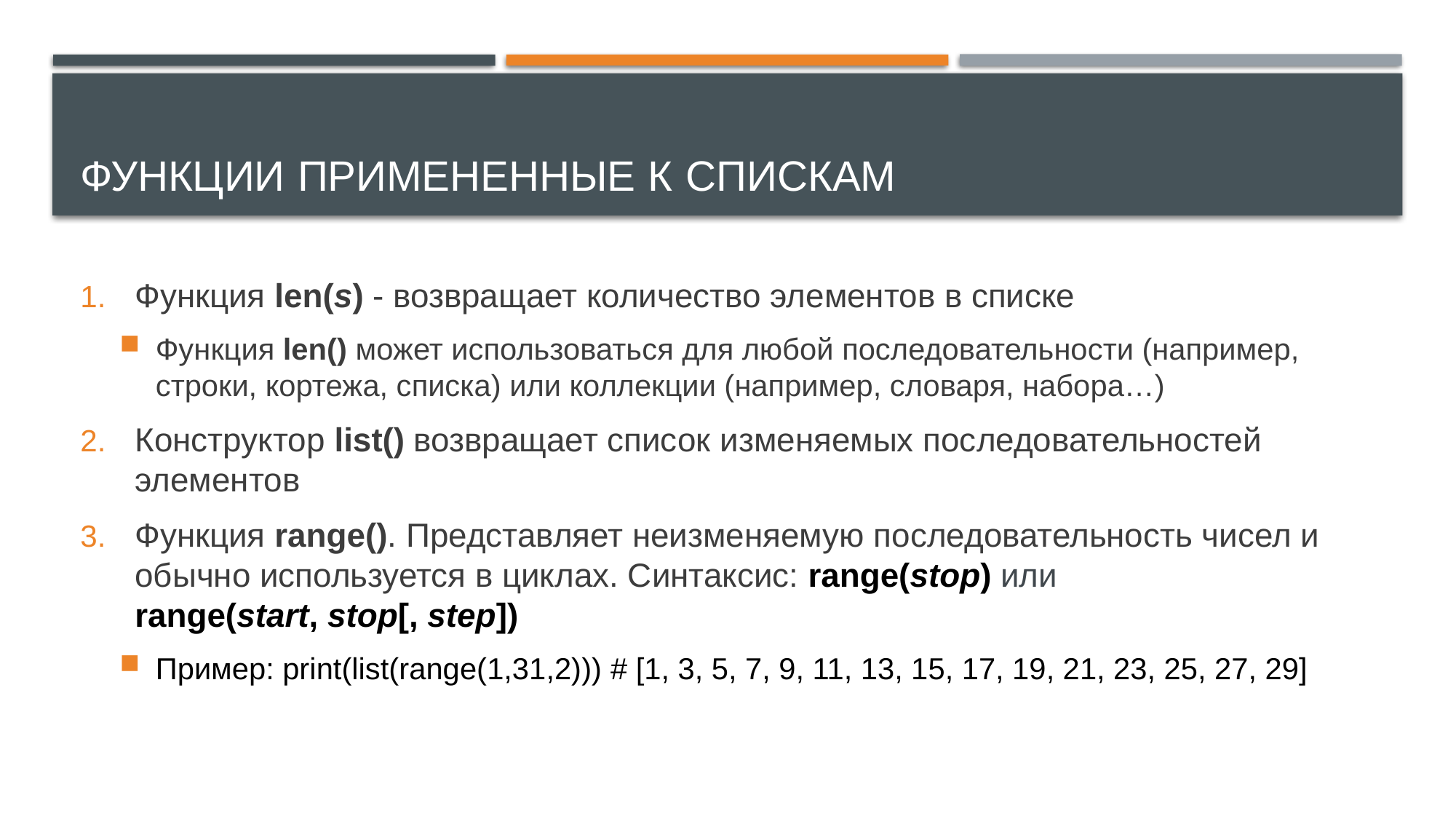

# Функции примененные к спискам
Функция len(s) - возвращает количество элементов в списке
Функция len() может использоваться для любой последовательности (например, строки, кортежа, списка) или коллекции (например, словаря, набора…)
Конструктор list() возвращает список изменяемых последовательностей элементов
Функция range(). Представляет неизменяемую последовательность чисел и обычно используется в циклах. Синтаксис: range(stop) или range(start, stop[, step])
Пример: print(list(range(1,31,2))) # [1, 3, 5, 7, 9, 11, 13, 15, 17, 19, 21, 23, 25, 27, 29]